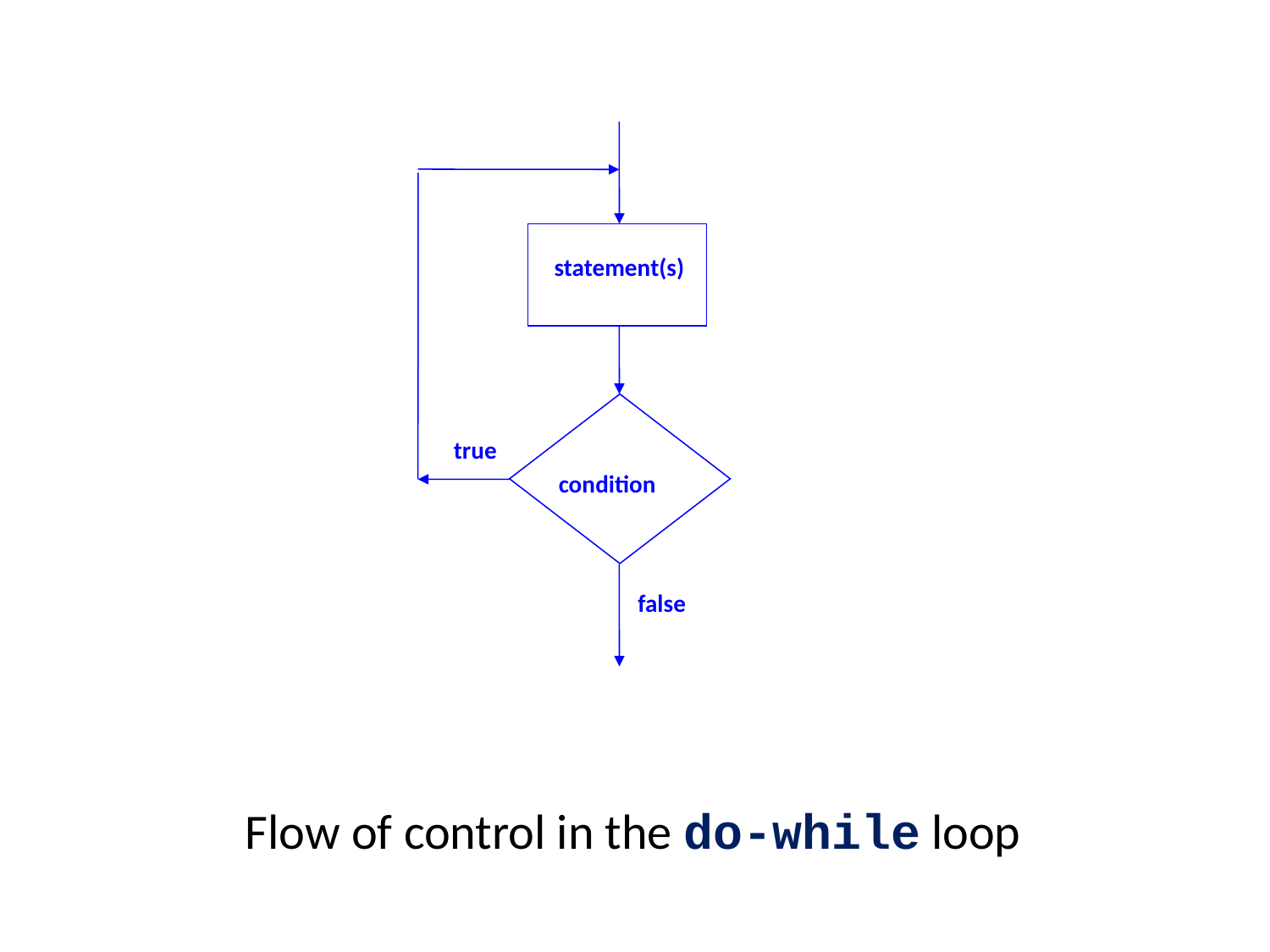

true

statement(s)

condition

false

Flow of control in the do-while loop